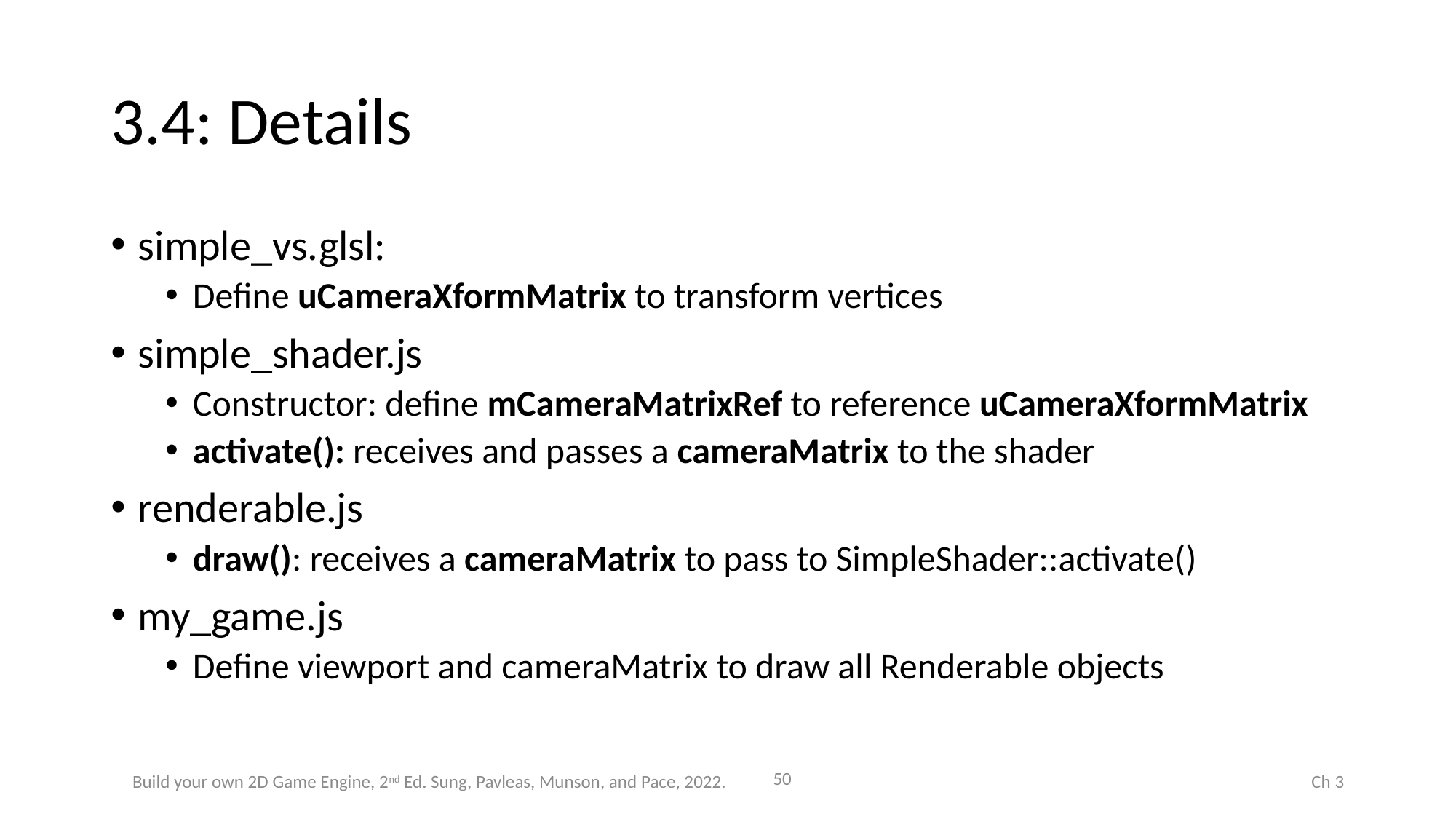

# 3.4: Details
simple_vs.glsl:
Define uCameraXformMatrix to transform vertices
simple_shader.js
Constructor: define mCameraMatrixRef to reference uCameraXformMatrix
activate(): receives and passes a cameraMatrix to the shader
renderable.js
draw(): receives a cameraMatrix to pass to SimpleShader::activate()
my_game.js
Define viewport and cameraMatrix to draw all Renderable objects